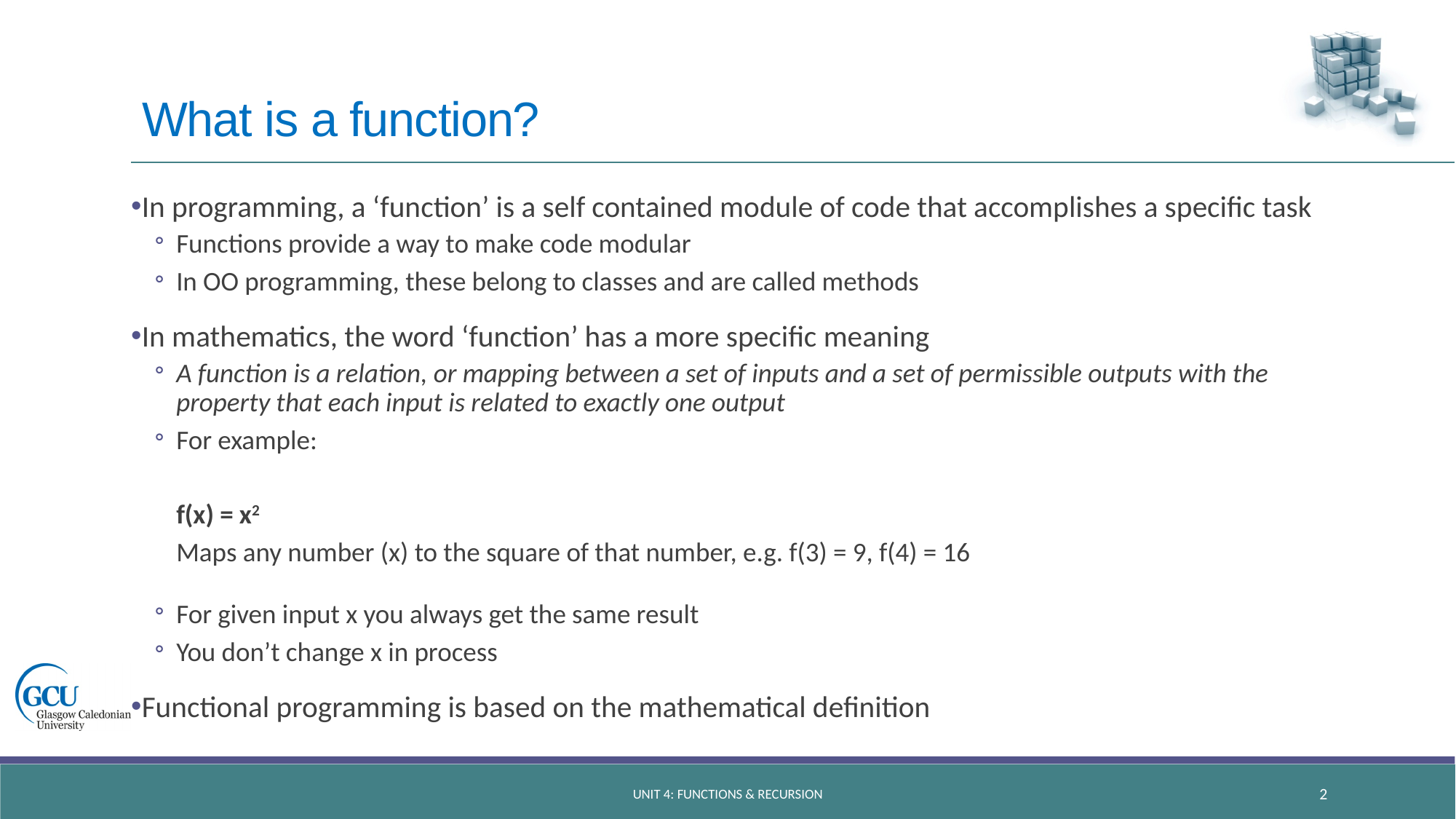

# What is a function?
In programming, a ‘function’ is a self contained module of code that accomplishes a specific task
Functions provide a way to make code modular
In OO programming, these belong to classes and are called methods
In mathematics, the word ‘function’ has a more specific meaning
A function is a relation, or mapping between a set of inputs and a set of permissible outputs with the property that each input is related to exactly one output
For example:

f(x) = x2
Maps any number (x) to the square of that number, e.g. f(3) = 9, f(4) = 16

For given input x you always get the same result
You don’t change x in process
Functional programming is based on the mathematical definition

unit 4: functions & recursion
2